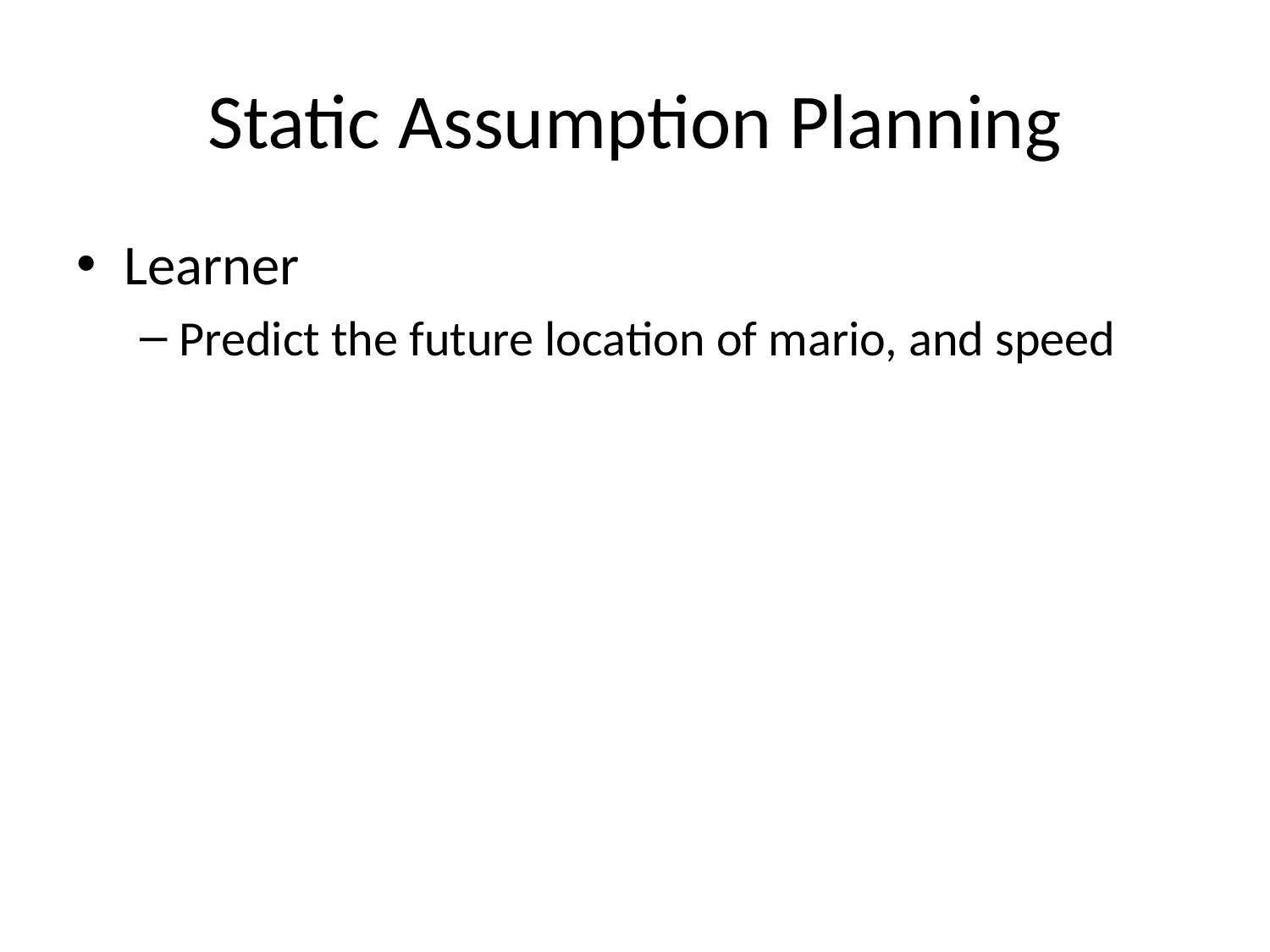

# Static Assumption Planning
Learner
Predict the future location of mario, and speed